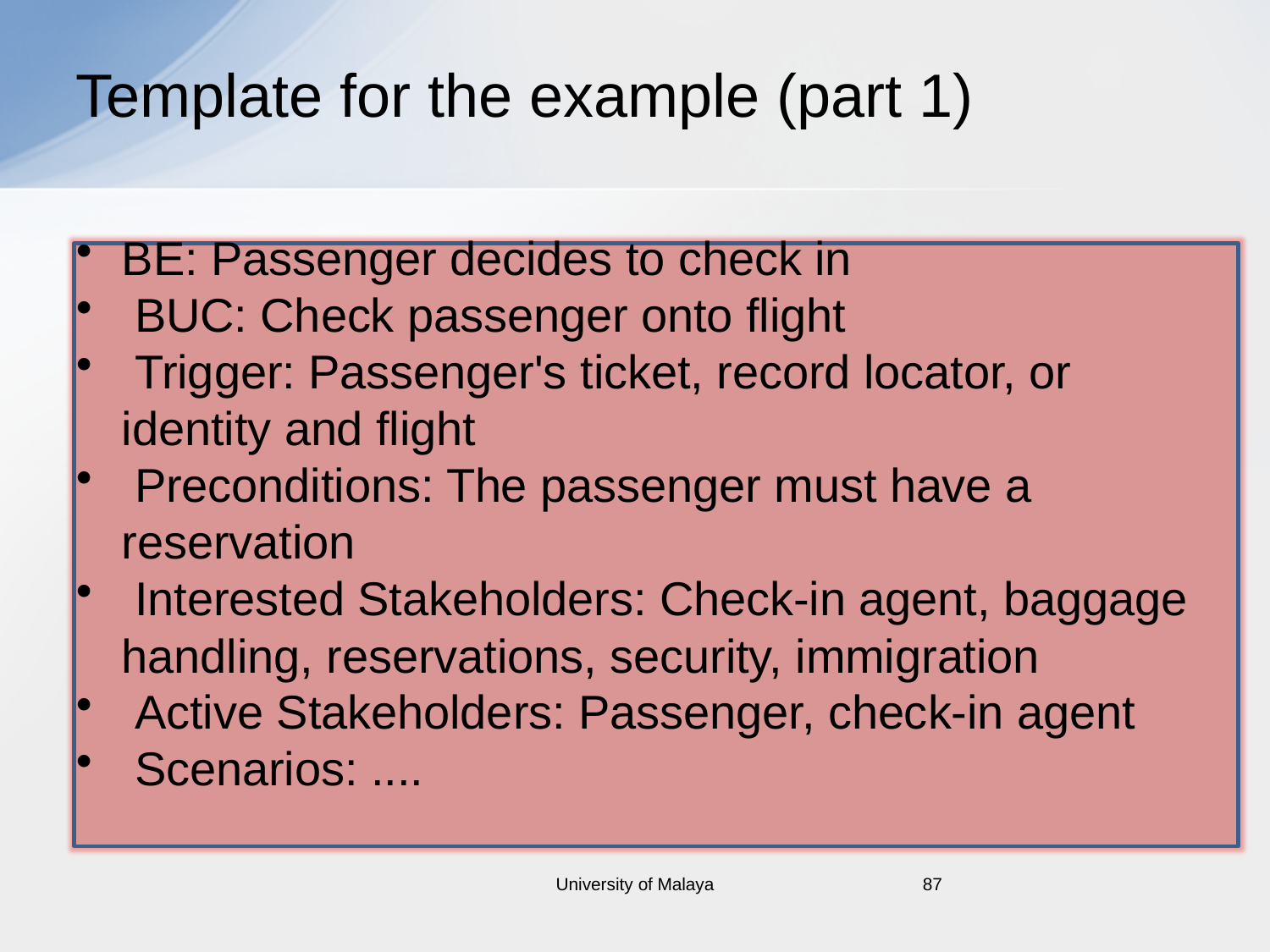

# Template for the example (part 1)
BE: Passenger decides to check in
 BUC: Check passenger onto flight
 Trigger: Passenger's ticket, record locator, or identity and flight
 Preconditions: The passenger must have a  reservation
 Interested Stakeholders: Check-in agent, baggage handling, reservations, security, immigration
 Active Stakeholders: Passenger, check-in agent
 Scenarios: ....

University of Malaya
87